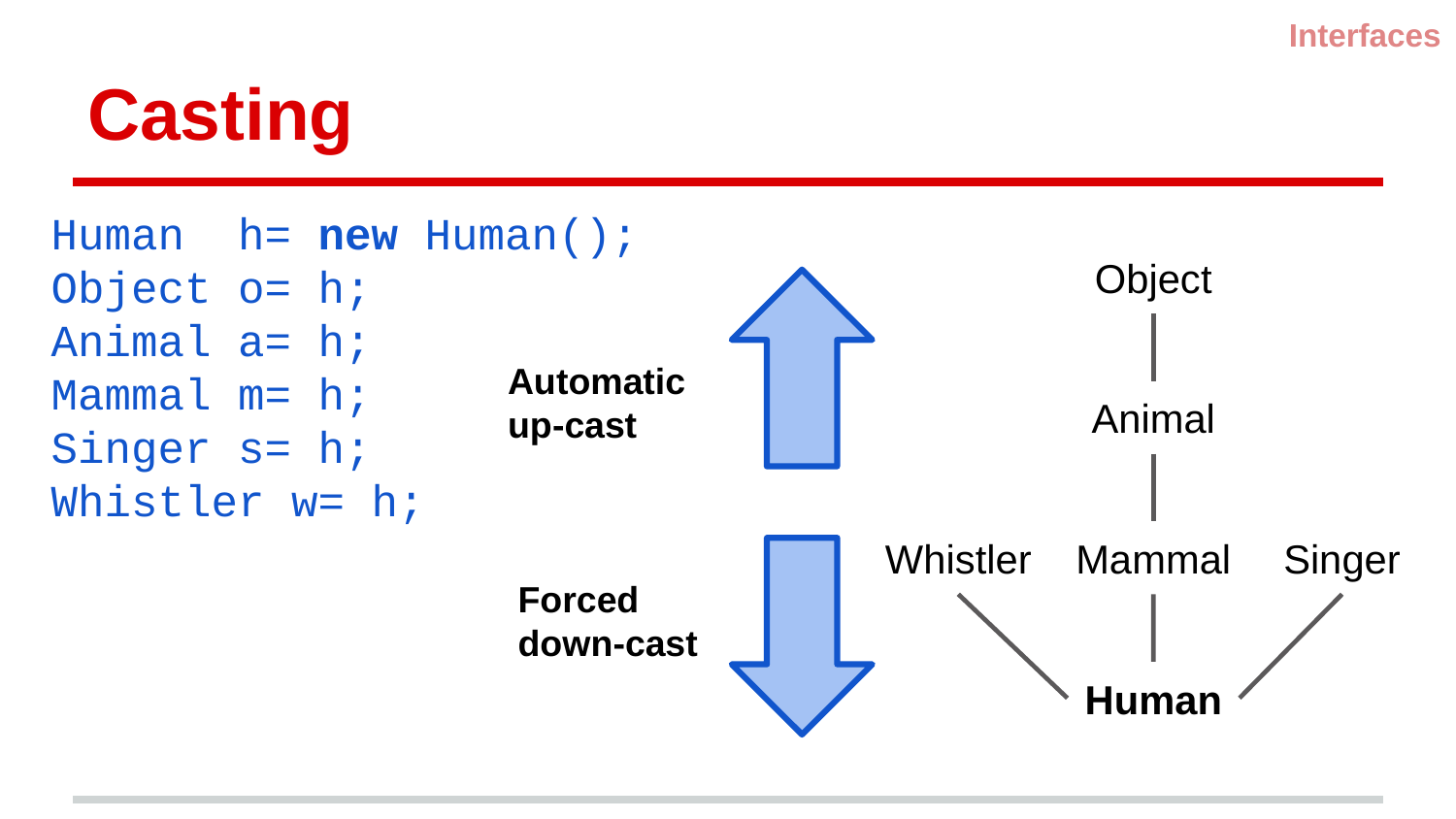

Interfaces
# Casting
Human  h= new Human();
Object o= h;
Animal a= h;
Mammal m= h;
Singer s= h;
Whistler w= h;

Object

Automatic
up-cast
Animal
Mammal
Whistler
Singer

Forced
down-cast
Human